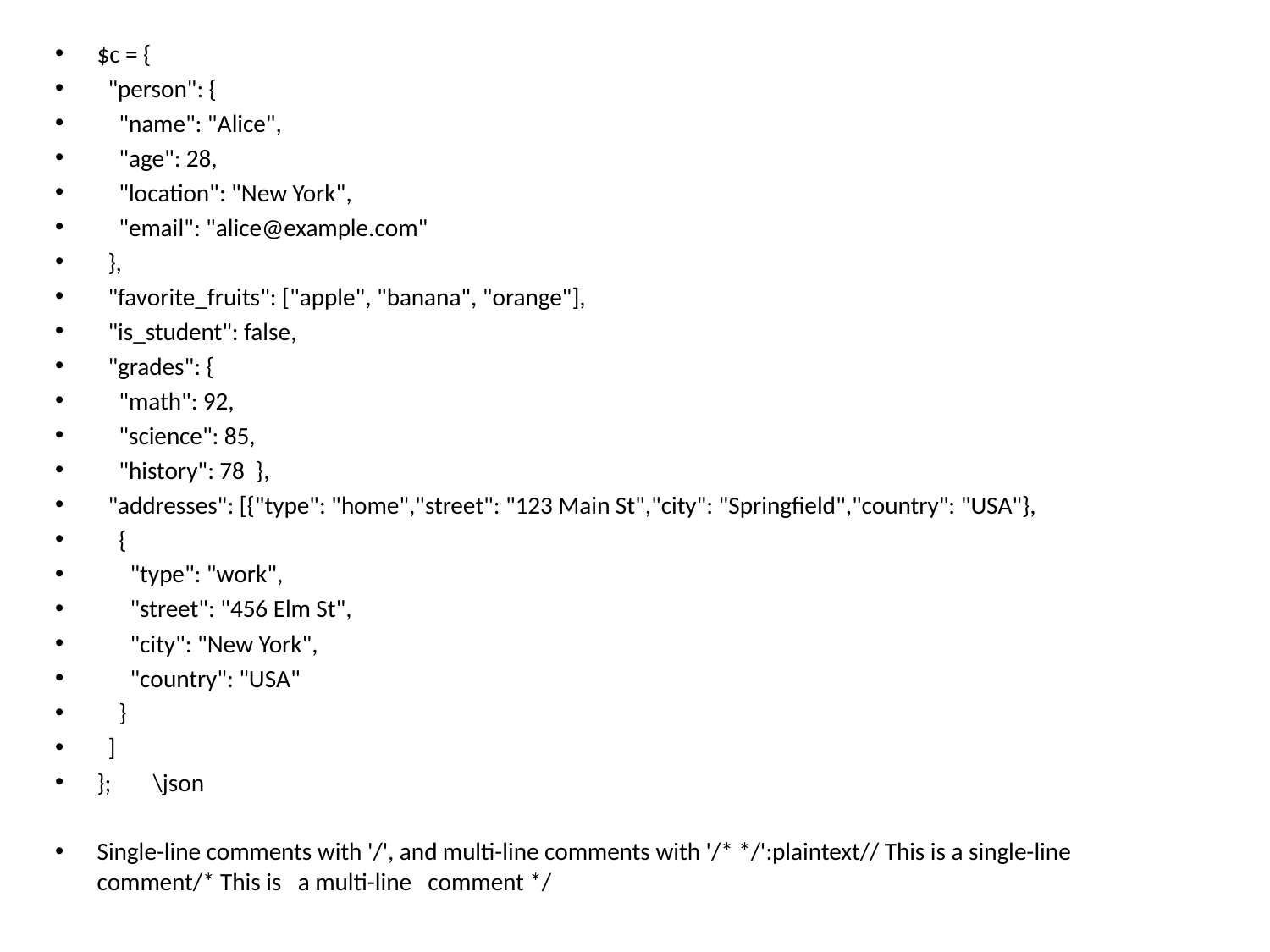

$c = {
  "person": {
    "name": "Alice",
    "age": 28,
    "location": "New York",
    "email": "alice@example.com"
  },
  "favorite_fruits": ["apple", "banana", "orange"],
  "is_student": false,
  "grades": {
    "math": 92,
    "science": 85,
    "history": 78  },
  "addresses": [{"type": "home","street": "123 Main St","city": "Springfield","country": "USA"},
    {
      "type": "work",
      "street": "456 Elm St",
      "city": "New York",
      "country": "USA"
    }
  ]
};   	\json

Single-line comments with '/', and multi-line comments with '/* */':plaintext// This is a single-line comment/* This is   a multi-line   comment */